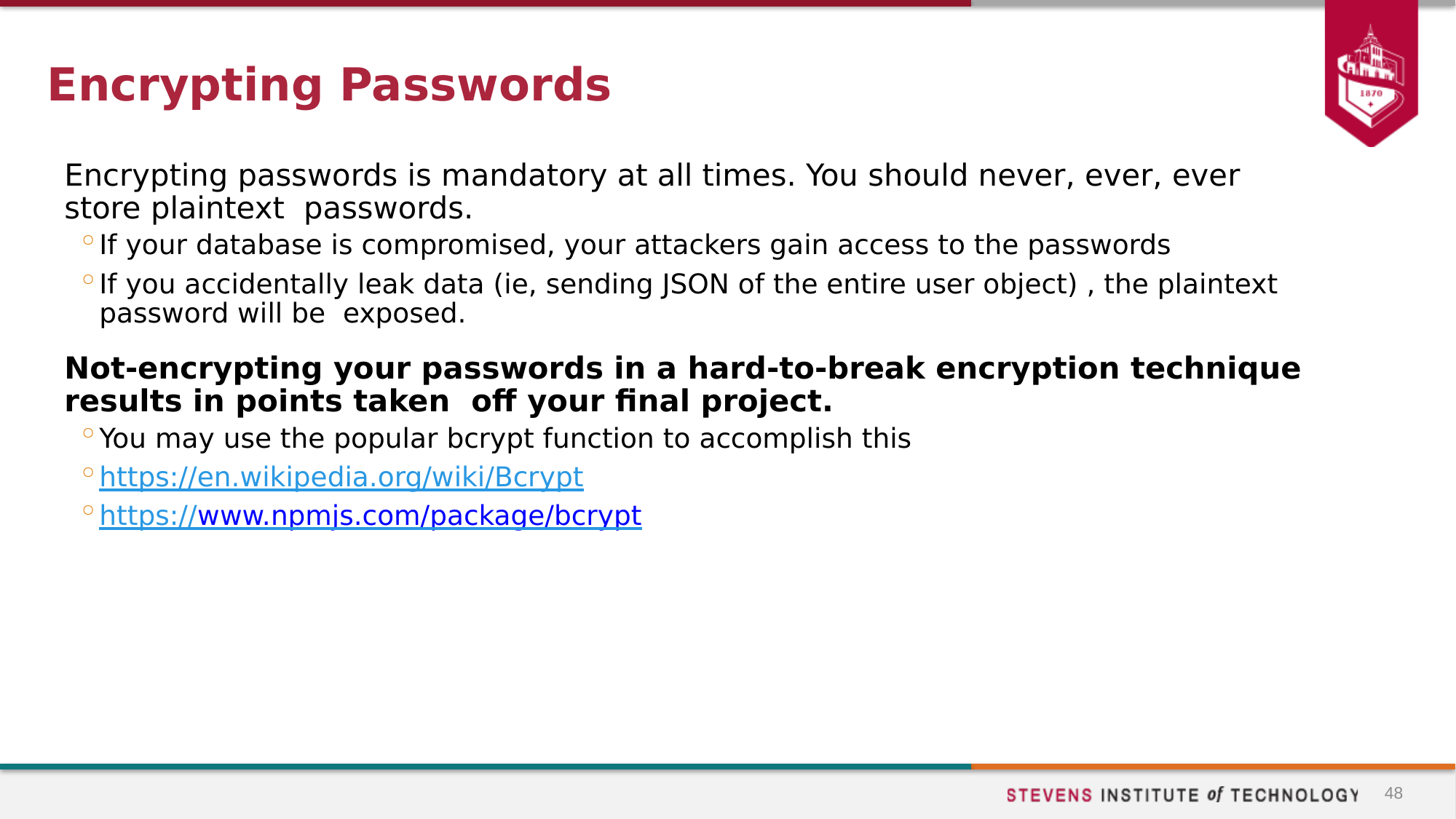

# Encrypting Passwords
Encrypting passwords is mandatory at all times. You should never, ever, ever store plaintext  passwords.
If your database is compromised, your attackers gain access to the passwords
If you accidentally leak data (ie, sending JSON of the entire user object) , the plaintext password will be  exposed.
Not-encrypting your passwords in a hard-to-break encryption technique results in points taken  off your final project.
You may use the popular bcrypt function to accomplish this
https://en.wikipedia.org/wiki/Bcrypt
https://www.npmjs.com/package/bcrypt
48